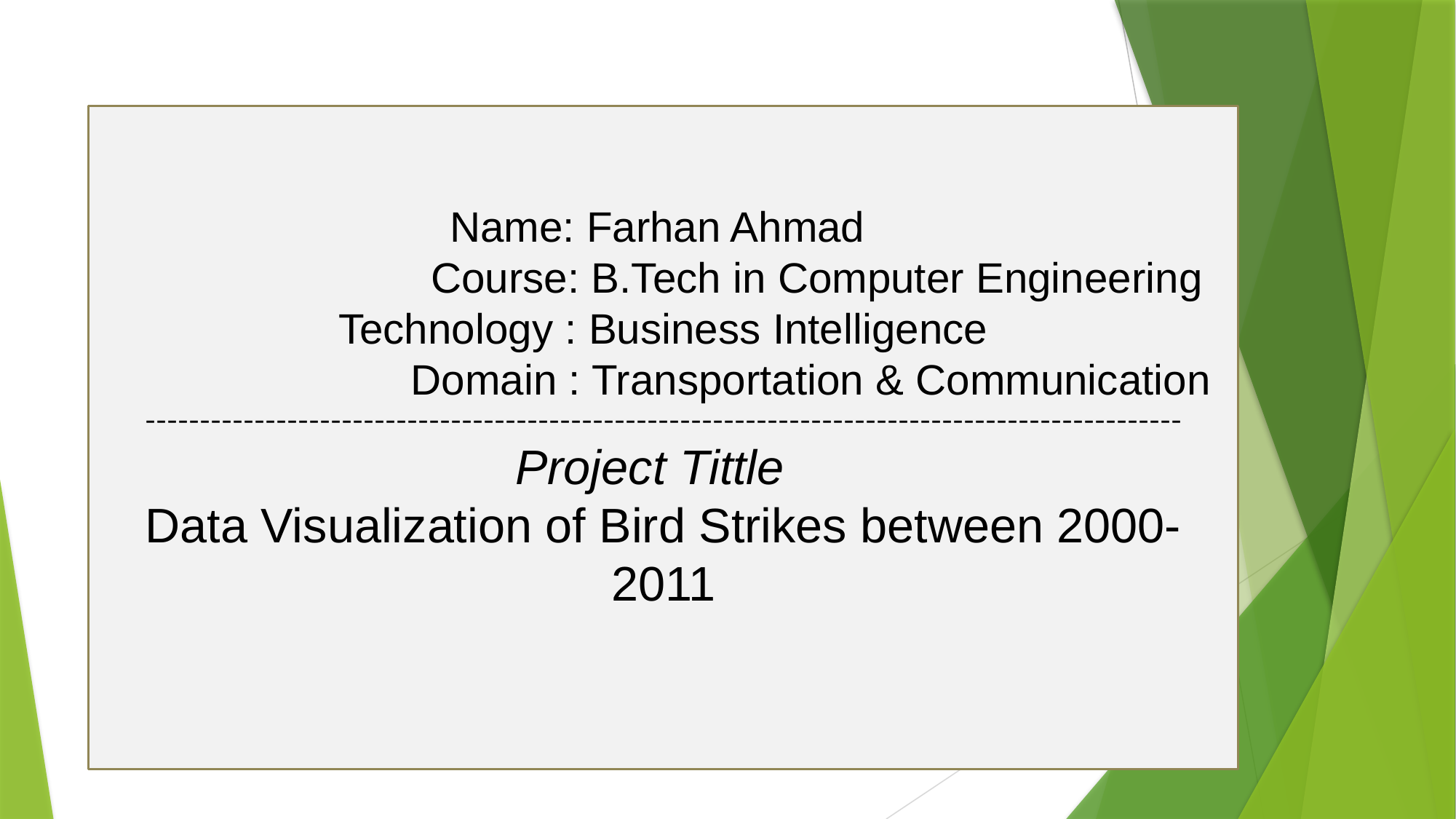

Name: Farhan Ahmad
                          Course: B.Tech in Computer Engineering
Technology : Business Intelligence
                          Domain : Transportation & Communication
-----------------------------------------------------------------------------------------------
Project Tittle
Data Visualization of Bird Strikes between 2000-2011